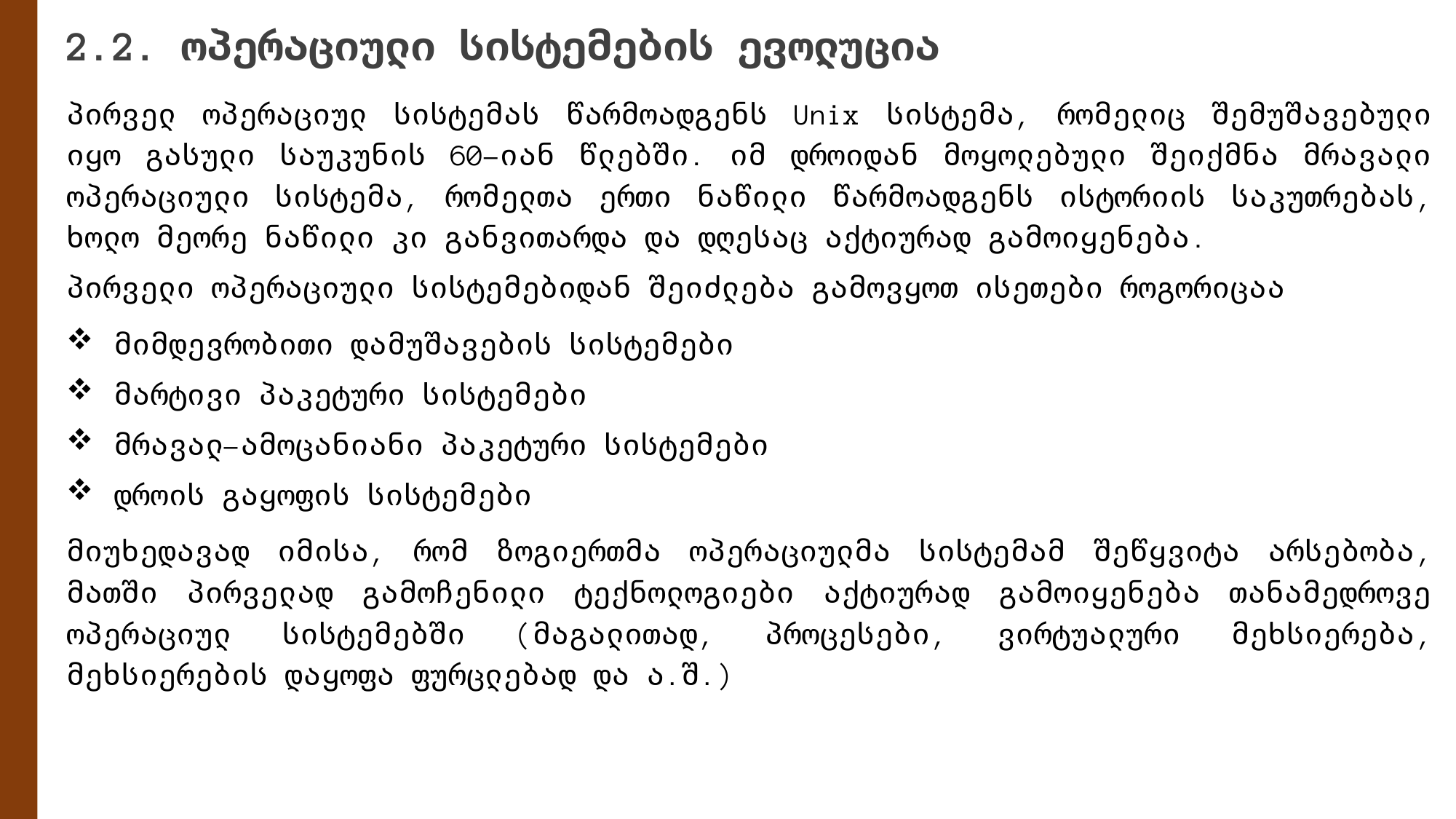

# 2.2. ოპერაციული სისტემების ევოლუცია
პირველ ოპერაციულ სისტემას წარმოადგენს Unix სისტემა, რომელიც შემუშავებული იყო გასული საუკუნის 60-იან წლებში. იმ დროიდან მოყოლებული შეიქმნა მრავალი ოპერაციული სისტემა, რომელთა ერთი ნაწილი წარმოადგენს ისტორიის საკუთრებას, ხოლო მეორე ნაწილი კი განვითარდა და დღესაც აქტიურად გამოიყენება.
პირველი ოპერაციული სისტემებიდან შეიძლება გამოვყოთ ისეთები როგორიცაა
მიმდევრობითი დამუშავების სისტემები
მარტივი პაკეტური სისტემები
მრავალ-ამოცანიანი პაკეტური სისტემები
დროის გაყოფის სისტემები
მიუხედავად იმისა, რომ ზოგიერთმა ოპერაციულმა სისტემამ შეწყვიტა არსებობა, მათში პირველად გამოჩენილი ტექნოლოგიები აქტიურად გამოიყენება თანამედროვე ოპერაციულ სისტემებში (მაგალითად, პროცესები, ვირტუალური მეხსიერება, მეხსიერების დაყოფა ფურცლებად და ა.შ.)